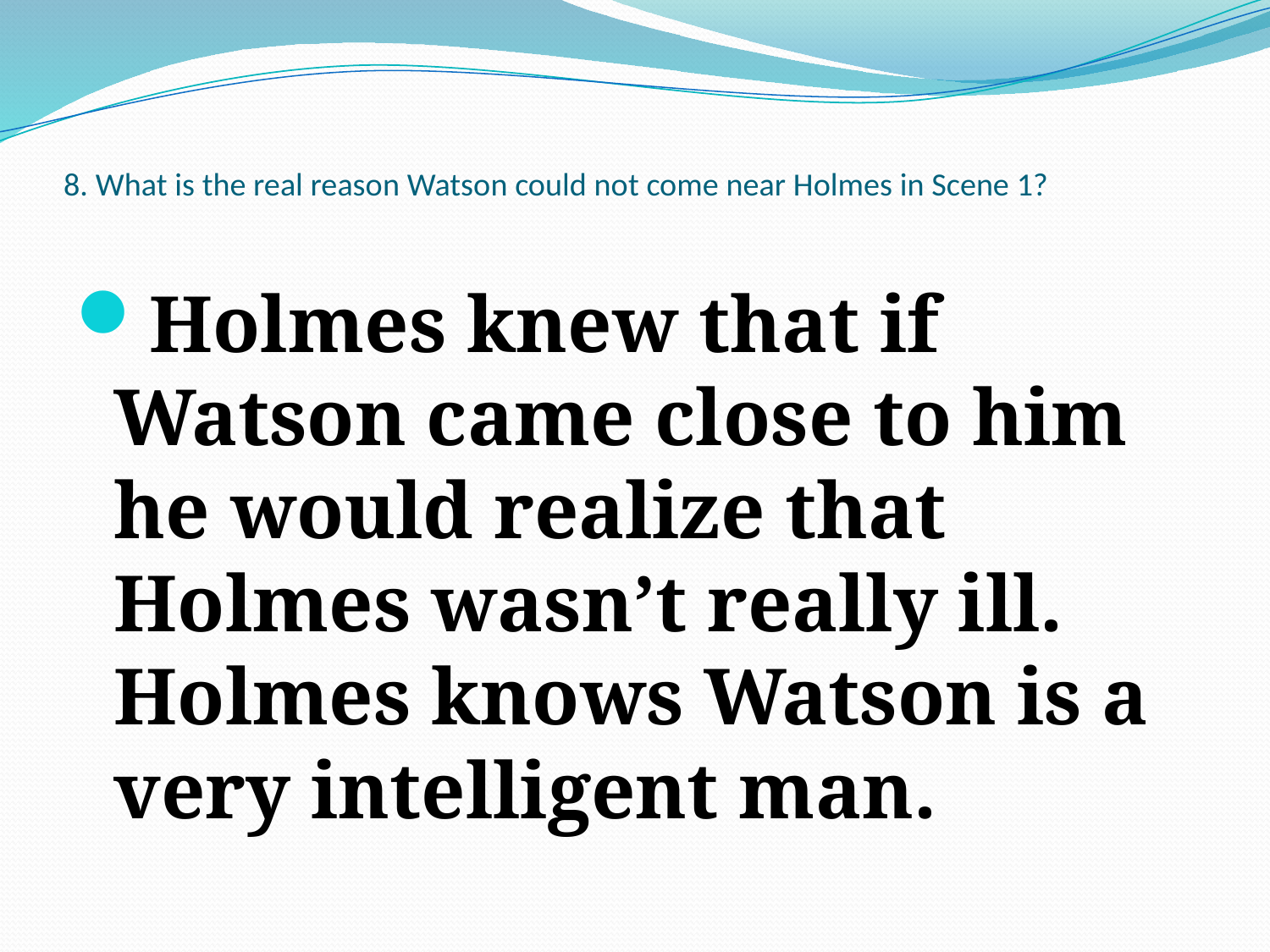

# 8. What is the real reason Watson could not come near Holmes in Scene 1?
Holmes knew that if Watson came close to him he would realize that Holmes wasn’t really ill. Holmes knows Watson is a very intelligent man.